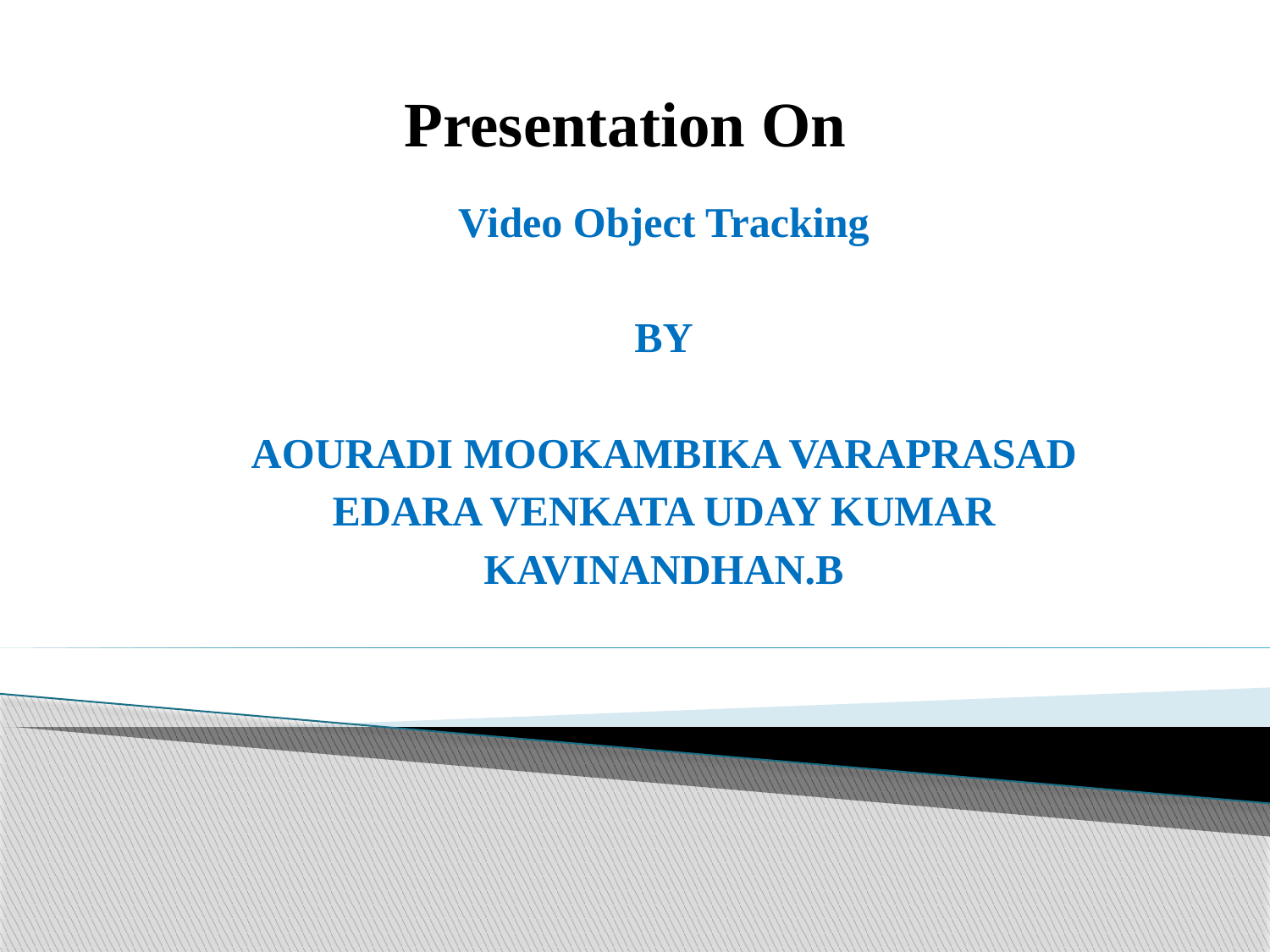

# Presentation On
Video Object Tracking

BY

AOURADI MOOKAMBIKA VARAPRASAD
EDARA VENKATA UDAY KUMAR
KAVINANDHAN.B